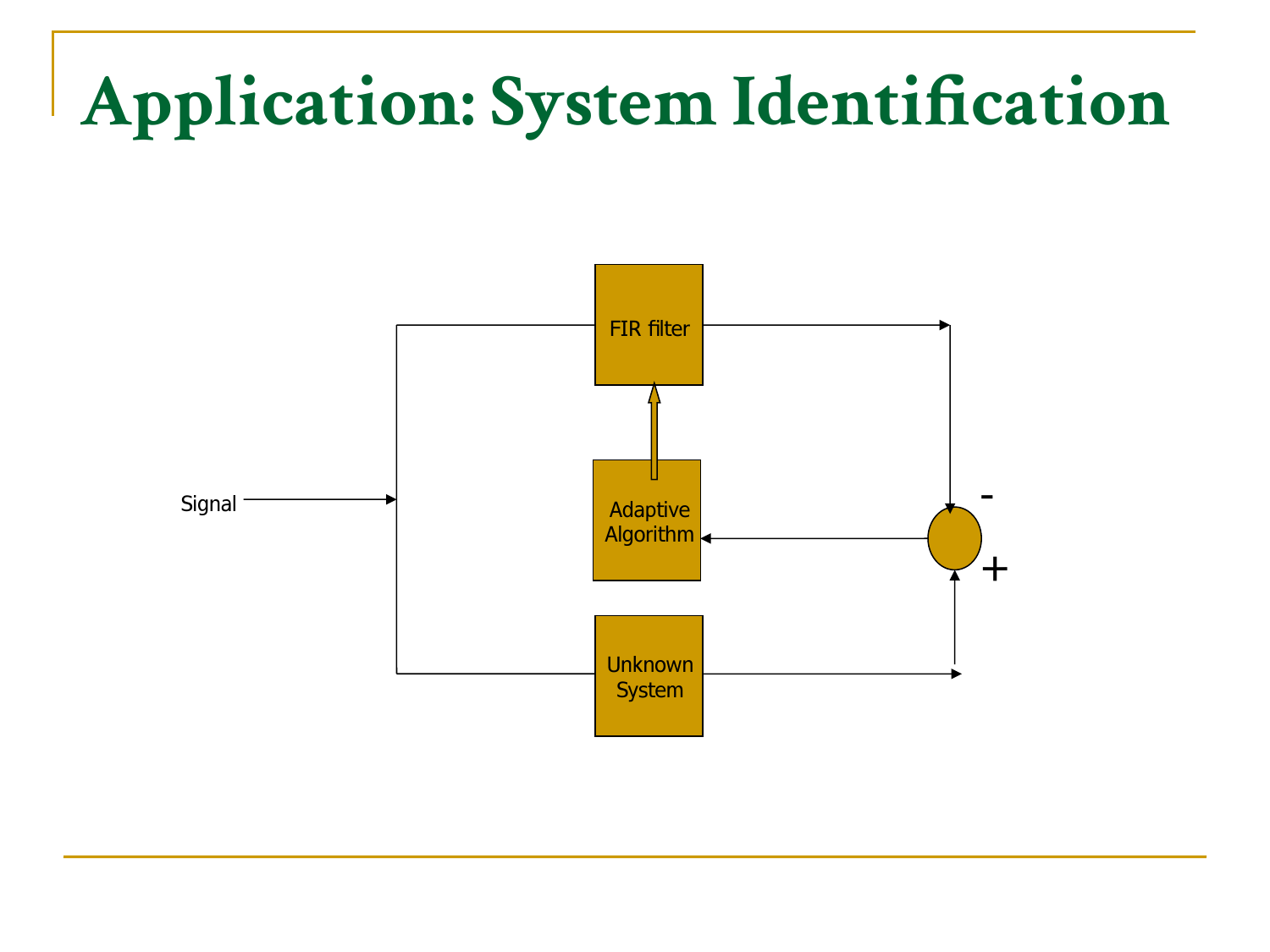

# Application: System Identification

FIR filter

-
+
Signal
Adaptive Algorithm

Unknown System